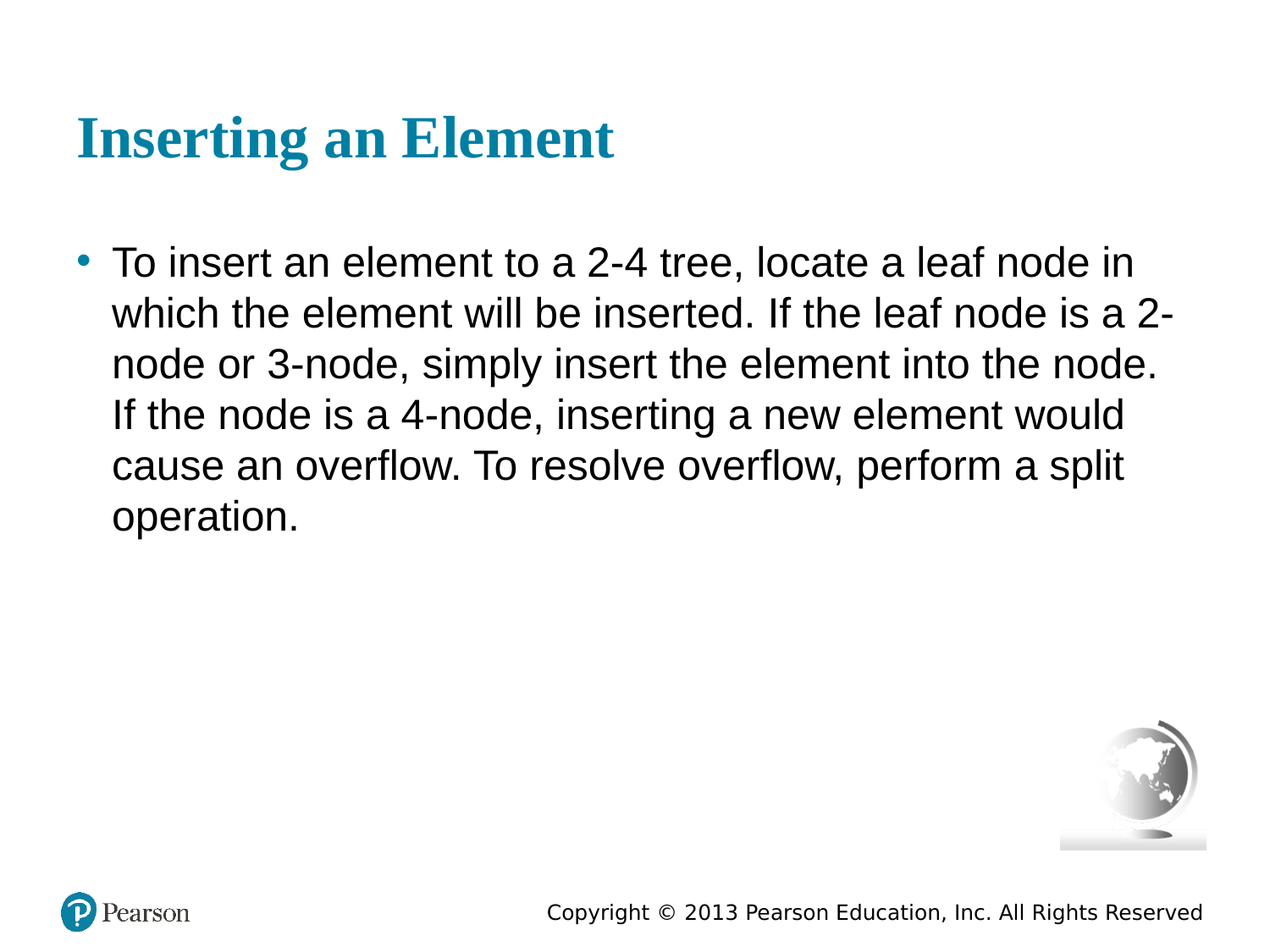

# Inserting an Element
To insert an element to a 2-4 tree, locate a leaf node in which the element will be inserted. If the leaf node is a 2-node or 3-node, simply insert the element into the node. If the node is a 4-node, inserting a new element would cause an overflow. To resolve overflow, perform a split operation.